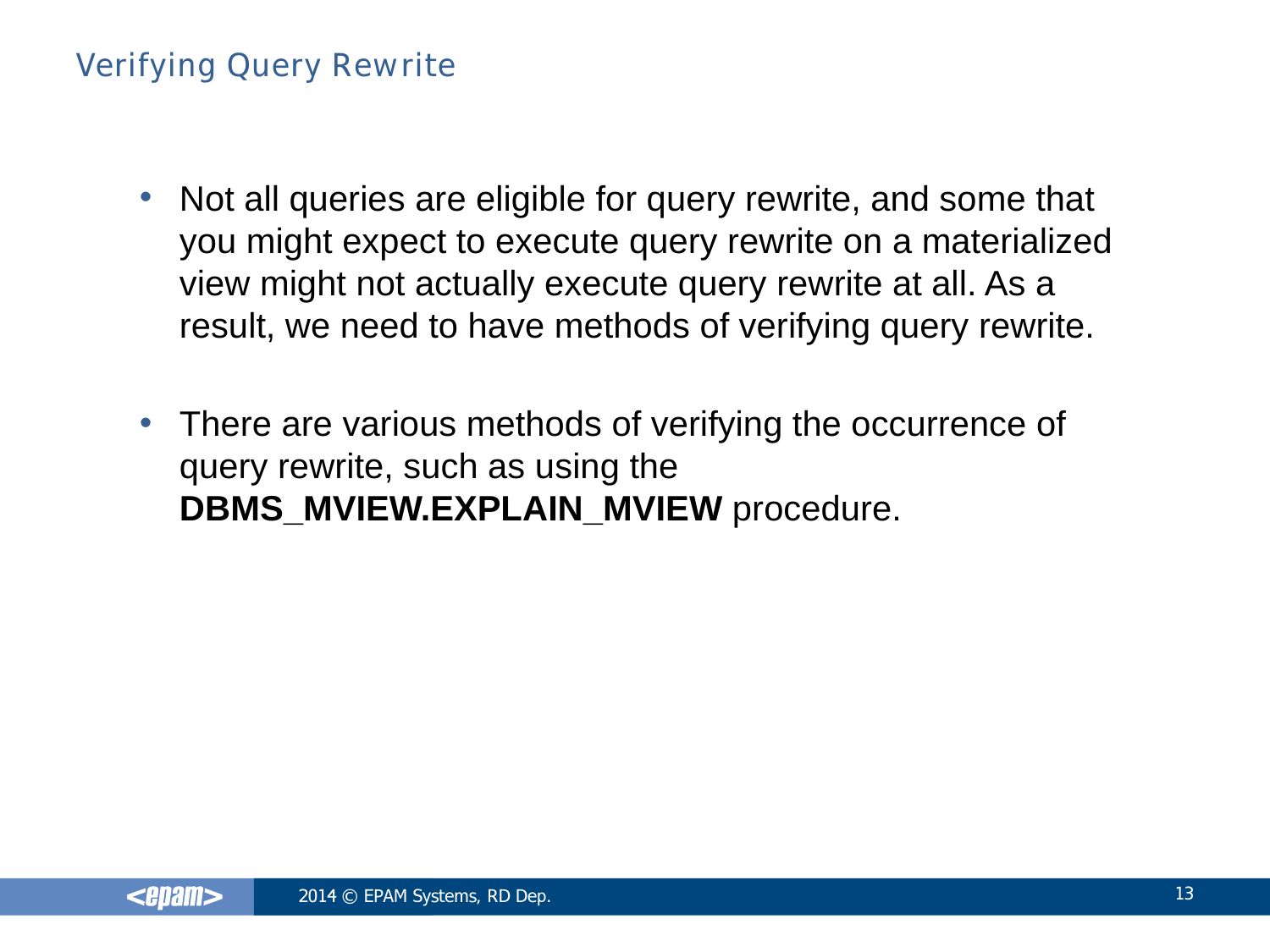

# Verifying Query Rewrite
Not all queries are eligible for query rewrite, and some that you might expect to execute query rewrite on a materialized view might not actually execute query rewrite at all. As a result, we need to have methods of verifying query rewrite.

There are various methods of verifying the occurrence of query rewrite, such as using the DBMS_MVIEW.EXPLAIN_MVIEW procedure.
13
2014 © EPAM Systems, RD Dep.